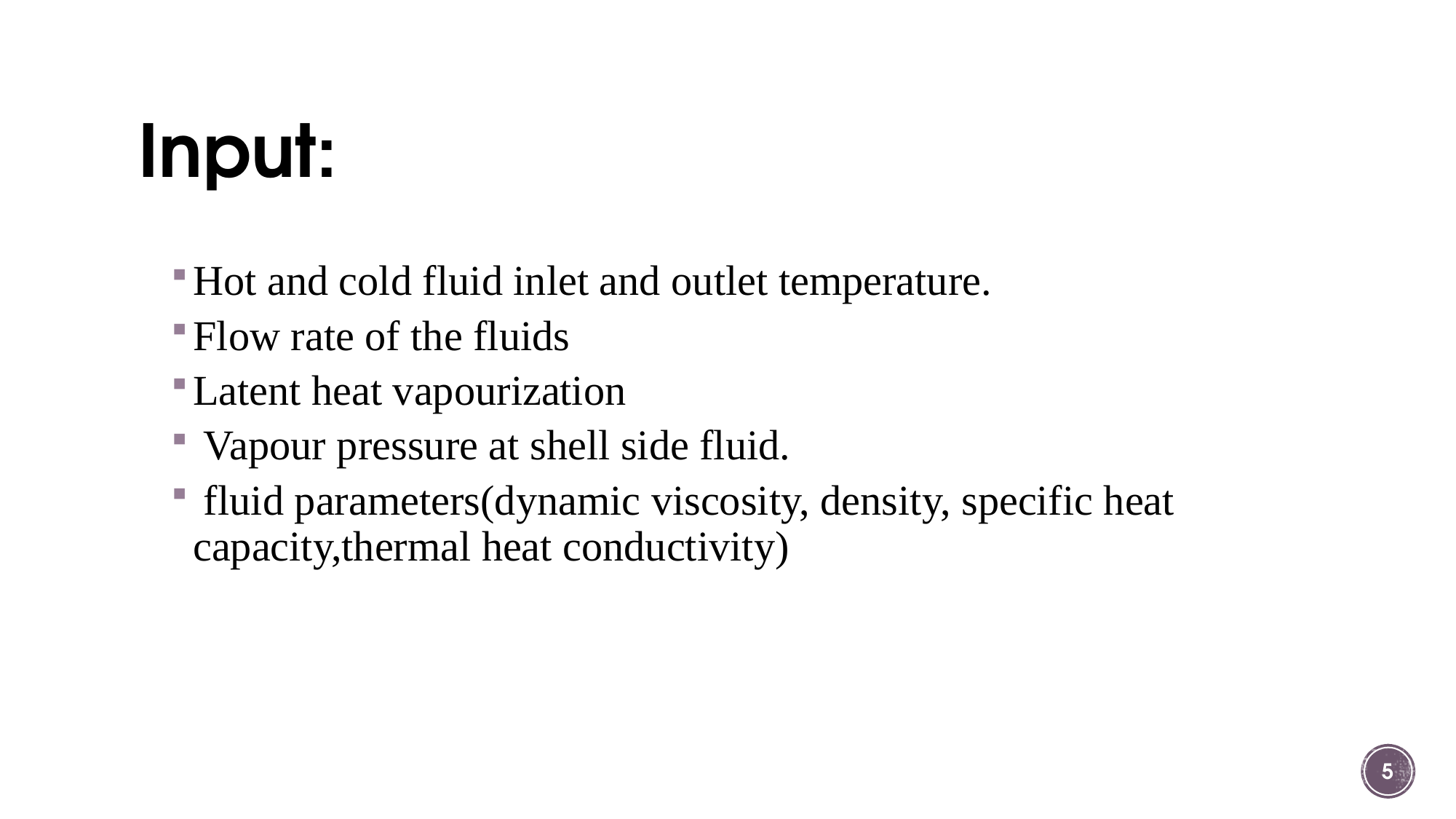

# Input:
Hot and cold fluid inlet and outlet temperature.
Flow rate of the fluids
Latent heat vapourization
 Vapour pressure at shell side fluid.
 fluid parameters(dynamic viscosity, density, specific heat capacity,thermal heat conductivity)

5